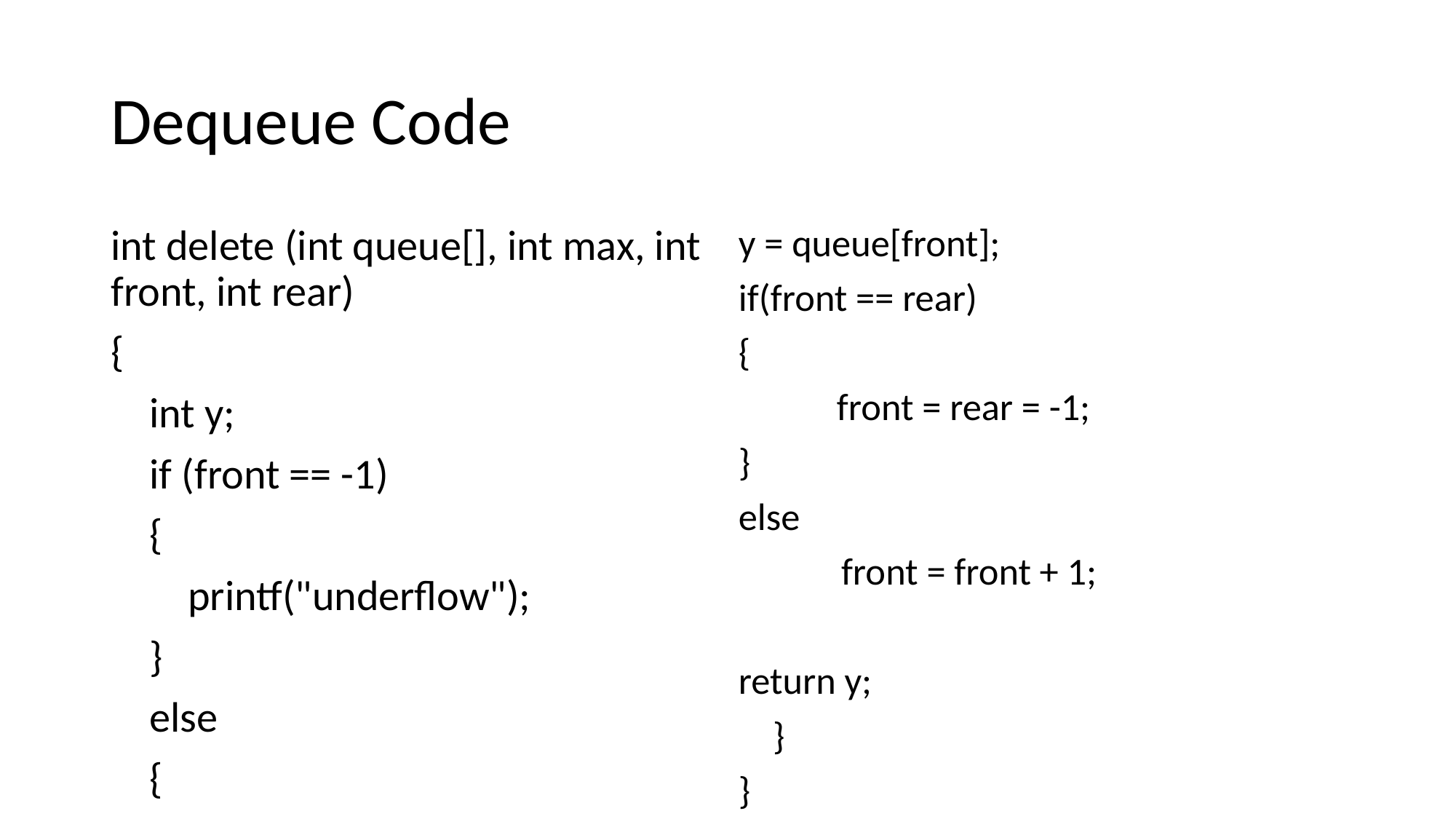

# Dequeue Code
int delete (int queue[], int max, int front, int rear)
{
    int y;
    if (front == -1)
    {
        printf("underflow");
    }
    else
    {

y = queue[front];
if(front == rear)
{
	front = rear = -1;
}
else
            front = front + 1;

return y;
    }
}